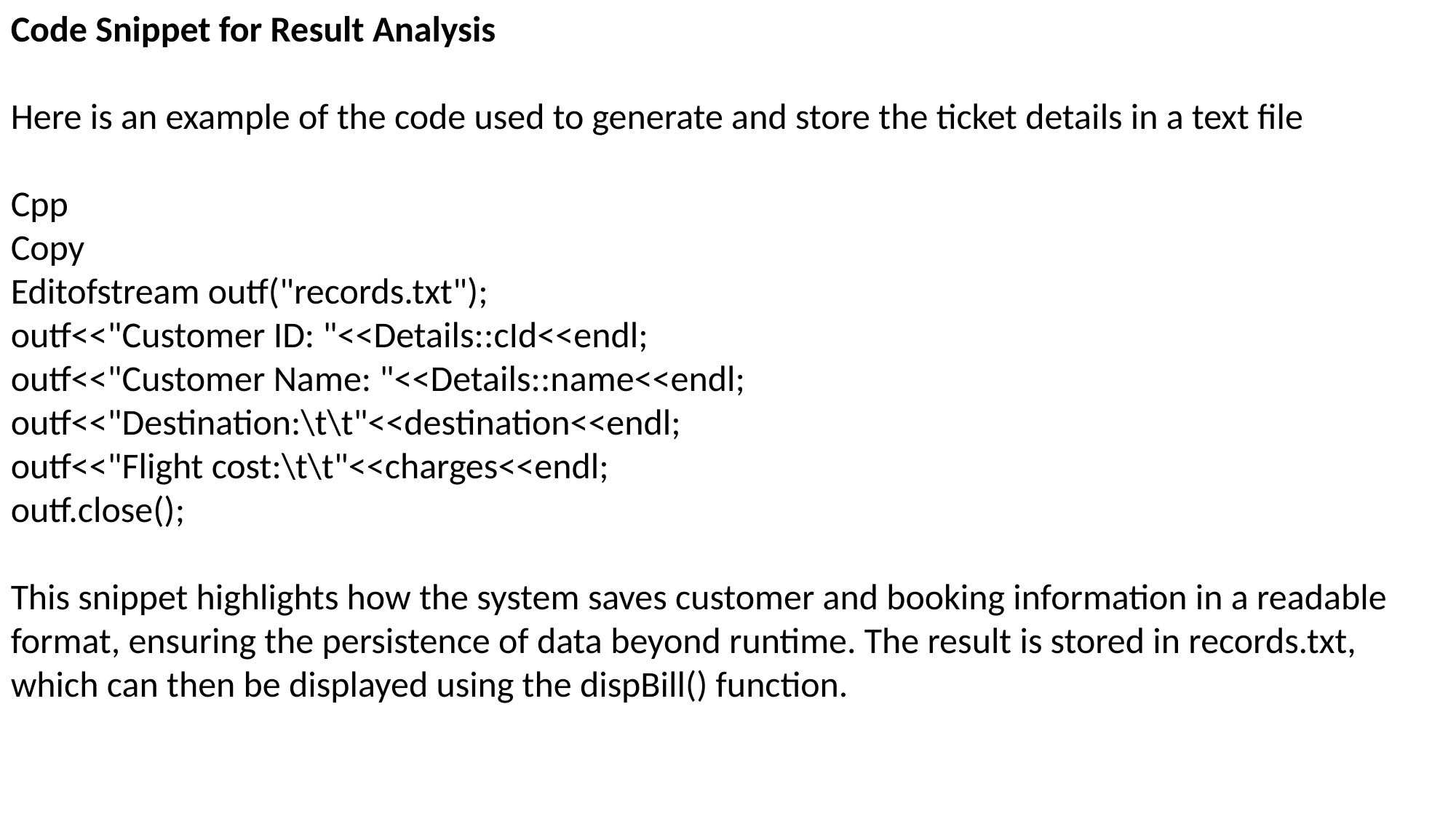

Code Snippet for Result Analysis

Here is an example of the code used to generate and store the ticket details in a text file

Cpp
Copy
Editofstream outf("records.txt");
outf<<"Customer ID: "<<Details::cId<<endl;
outf<<"Customer Name: "<<Details::name<<endl;
outf<<"Destination:\t\t"<<destination<<endl;
outf<<"Flight cost:\t\t"<<charges<<endl;
outf.close();

This snippet highlights how the system saves customer and booking information in a readable format, ensuring the persistence of data beyond runtime. The result is stored in records.txt, which can then be displayed using the dispBill() function.